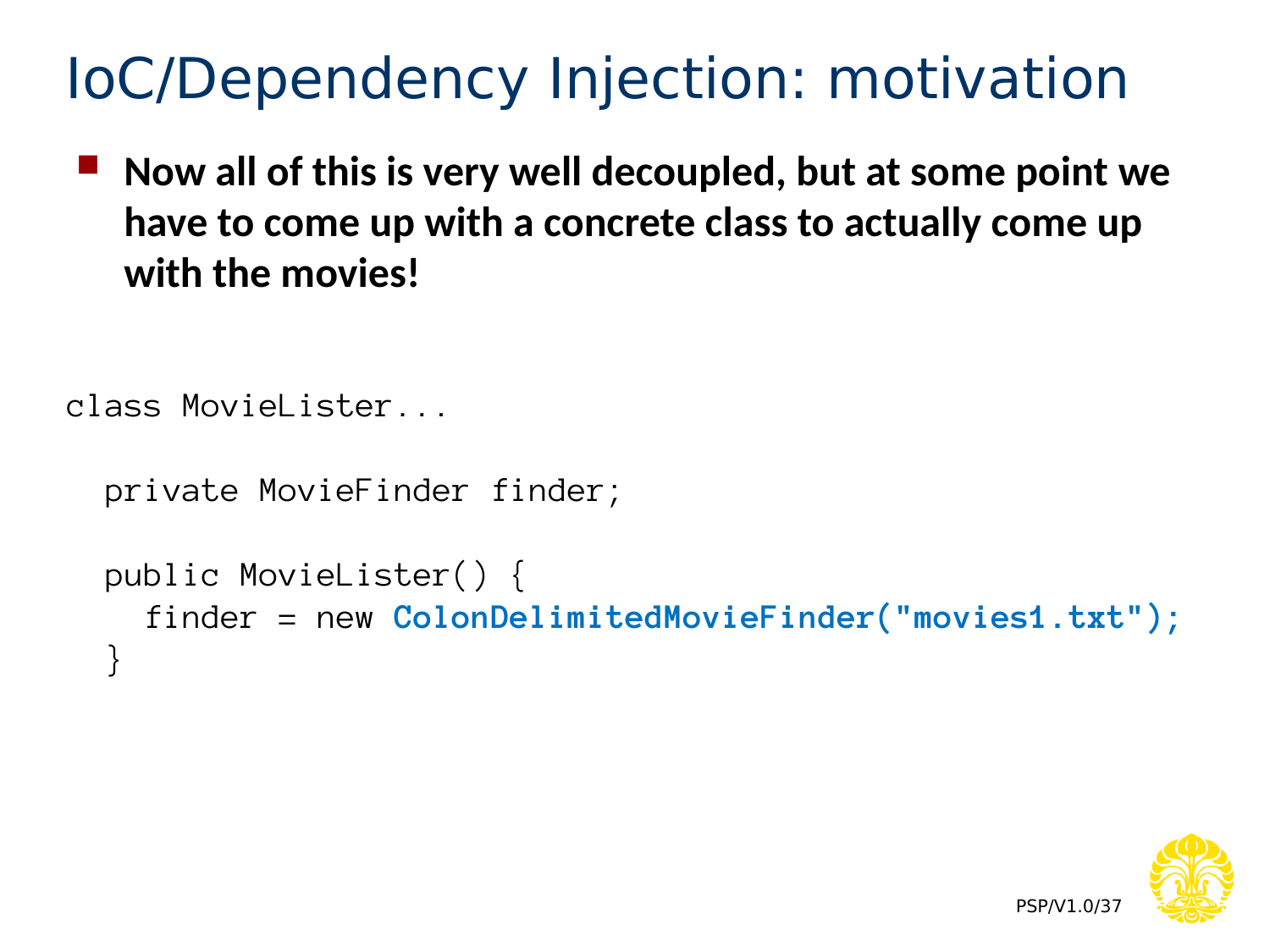

# IoC/Dependency Injection: motivation
Now all of this is very well decoupled, but at some point we have to come up with a concrete class to actually come up with the movies!

class MovieLister...

  private MovieFinder finder;

  public MovieLister() {
    finder = new ColonDelimitedMovieFinder("movies1.txt");
  }